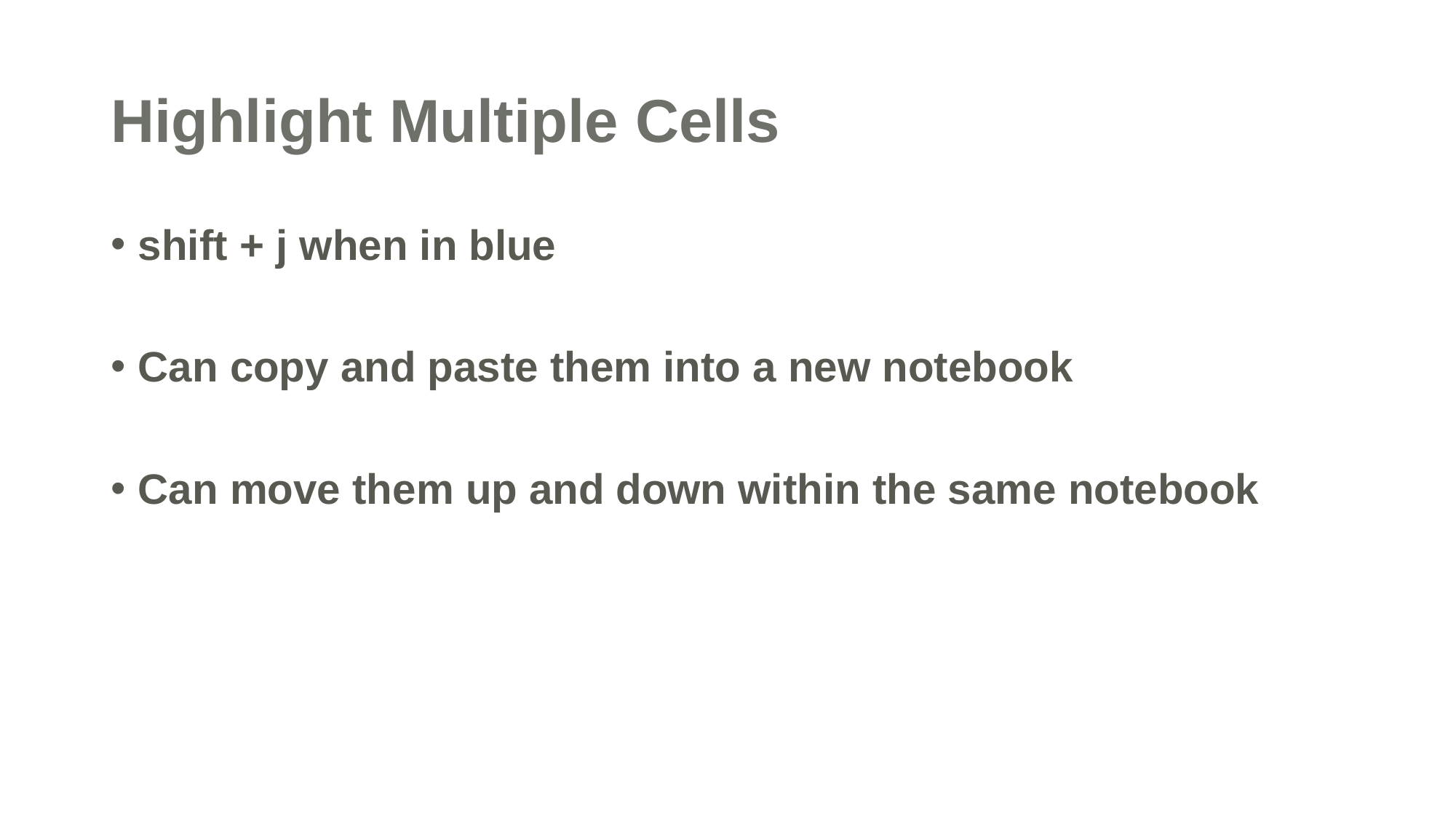

# Highlight Multiple Cells
shift + j when in blue

Can copy and paste them into a new notebook

Can move them up and down within the same notebook